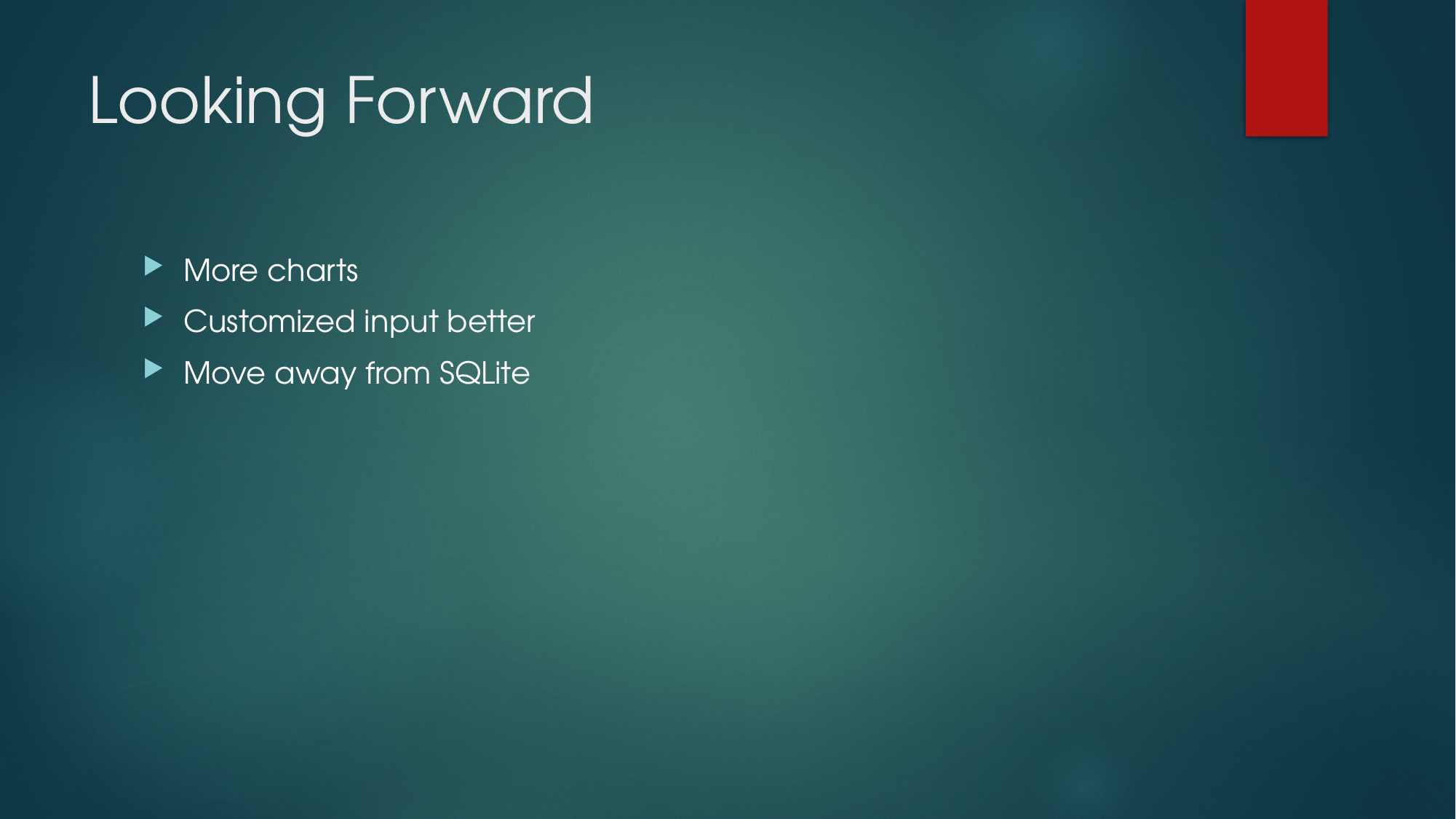

# Looking Forward
More charts
Customized input better
Move away from SQLite